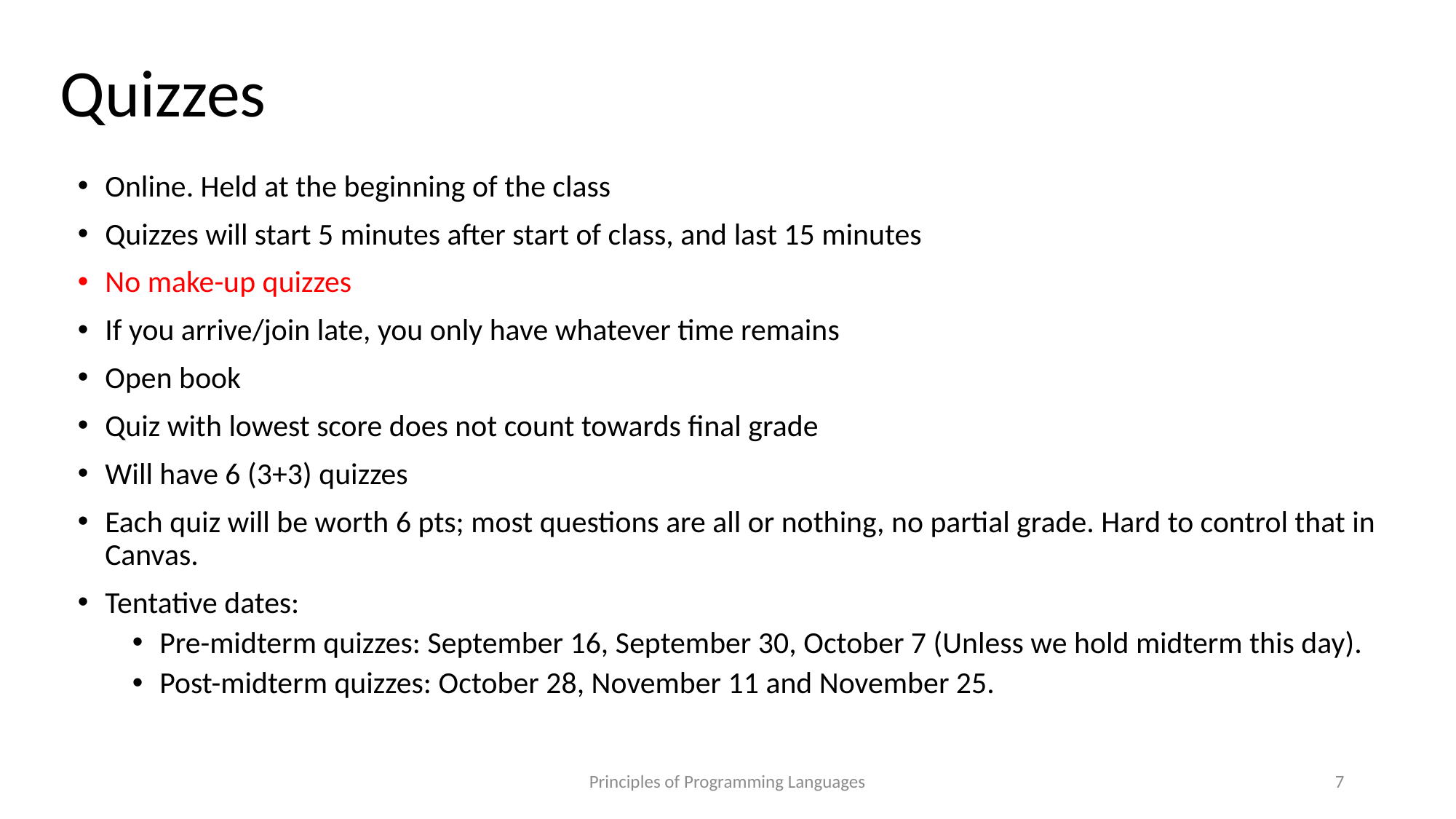

# Quizzes
Online. Held at the beginning of the class
Quizzes will start 5 minutes after start of class, and last 15 minutes
No make-up quizzes
If you arrive/join late, you only have whatever time remains
Open book
Quiz with lowest score does not count towards final grade
Will have 6 (3+3) quizzes
Each quiz will be worth 6 pts; most questions are all or nothing, no partial grade. Hard to control that in Canvas.
Tentative dates:
Pre-midterm quizzes: September 16, September 30, October 7 (Unless we hold midterm this day).
Post-midterm quizzes: October 28, November 11 and November 25.
Principles of Programming Languages
7